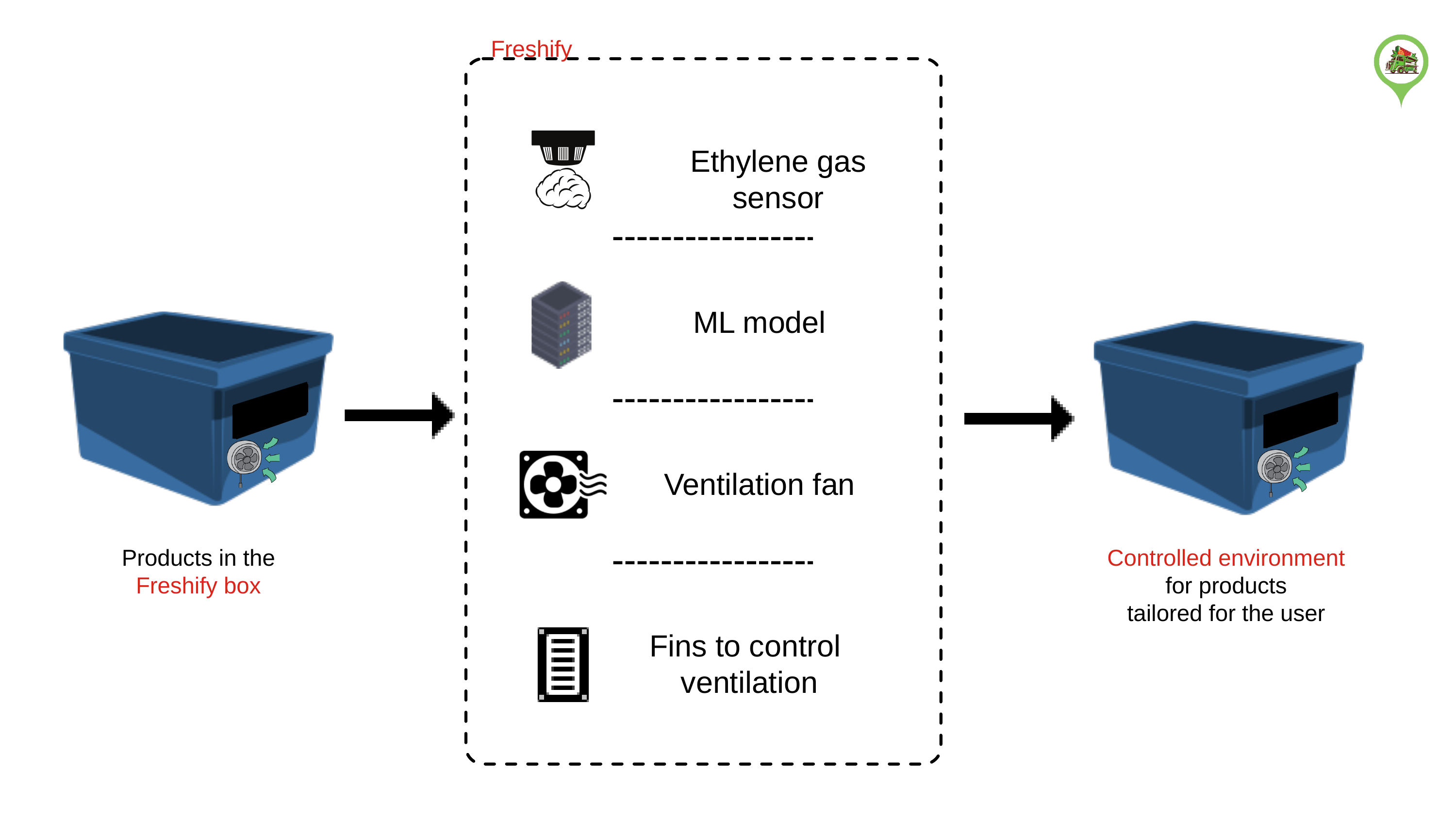

Freshify

Ethylene gas sensor

ML model

Ventilation fan
Products in the
Freshify box
Controlled environment
for products
tailored for the user

Fins to control
ventilation